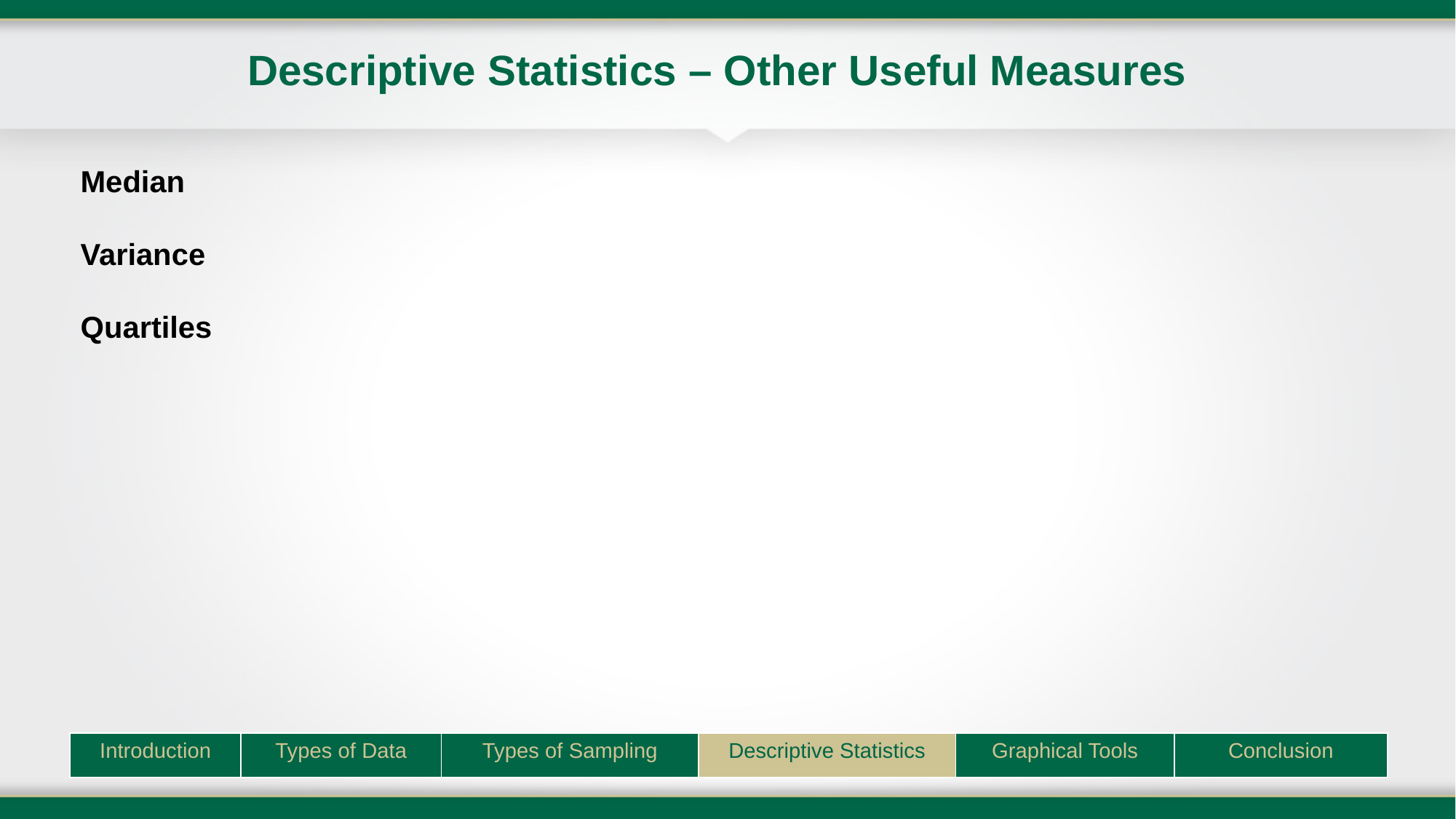

# Descriptive Statistics – Other Useful Measures
Median
Variance
Quartiles

| Introduction | Types of Data | Types of Sampling | Descriptive Statistics | Graphical Tools | Conclusion |
| --- | --- | --- | --- | --- | --- |